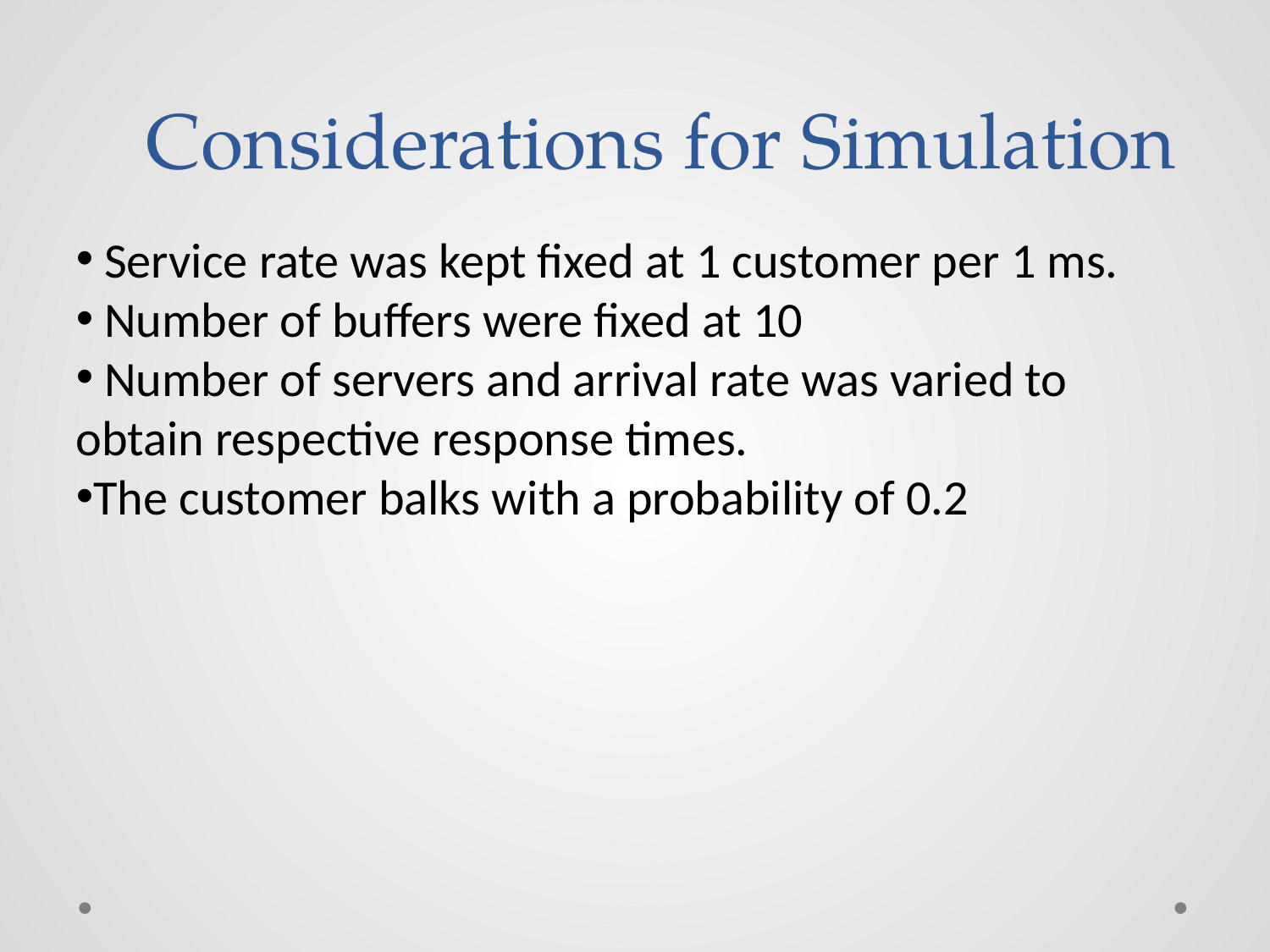

# Considerations for Simulation
 Service rate was kept fixed at 1 customer per 1 ms.
 Number of buffers were fixed at 10
 Number of servers and arrival rate was varied to obtain respective response times.
The customer balks with a probability of 0.2